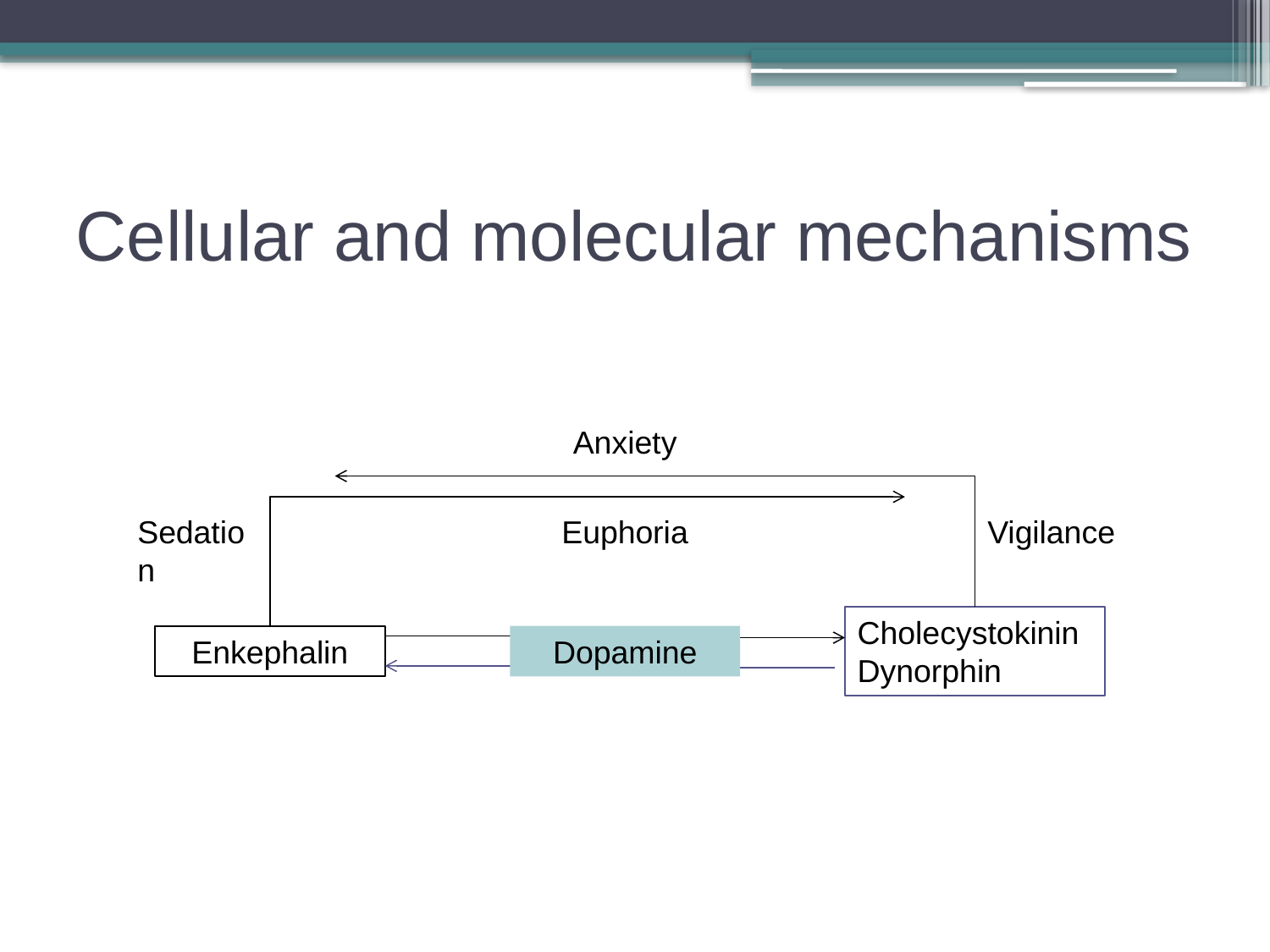

# Cellular and molecular mechanisms

Anxiety
Sedation
Euphoria
Vigilance
Cholecystokinin
Dynorphin
Enkephalin
Dopamine